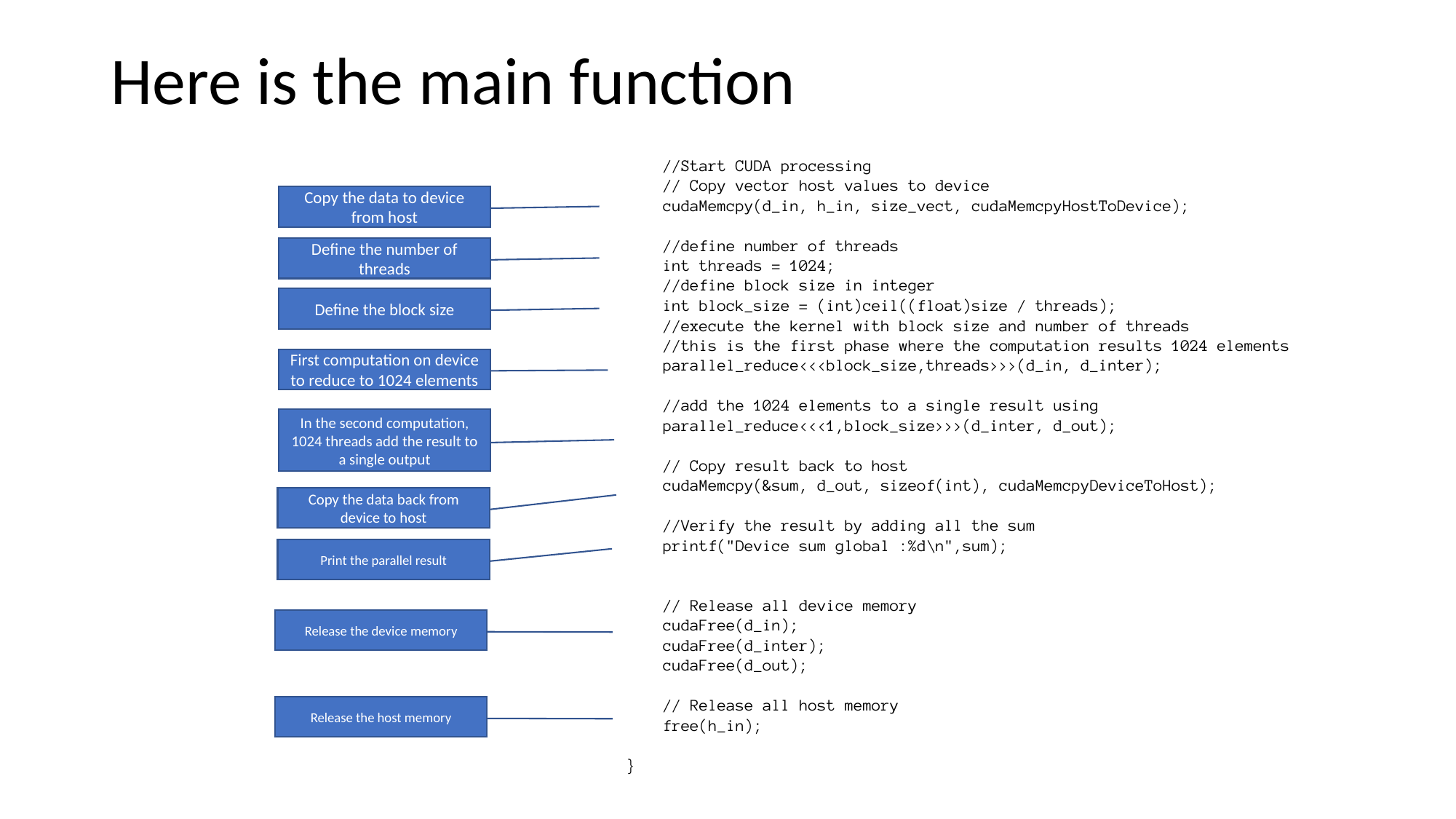

# Here is the main function
    //Start CUDA processing
    // Copy vector host values to device
    cudaMemcpy(d_in, h_in, size_vect, cudaMemcpyHostToDevice);
    //define number of threads
    int threads = 1024;
    //define block size in integer
    int block_size = (int)ceil((float)size / threads);
    //execute the kernel with block size and number of threads
    //this is the first phase where the computation results 1024 elements
    parallel_reduce<<<block_size,threads>>>(d_in, d_inter);

    //add the 1024 elements to a single result using
    parallel_reduce<<<1,block_size>>>(d_inter, d_out);

    // Copy result back to host
    cudaMemcpy(&sum, d_out, sizeof(int), cudaMemcpyDeviceToHost);

    //Verify the result by adding all the sum
    printf("Device sum global :%d\n",sum);

    // Release all device memory
    cudaFree(d_in);
    cudaFree(d_inter);
    cudaFree(d_out);
    // Release all host memory
    free(h_in);
}
Copy the data to device from host
Define the number of threads
Define the block size
First computation on device to reduce to 1024 elements
In the second computation, 1024 threads add the result to a single output
Copy the data back from device to host
Print the parallel result
Release the device memory
Release the host memory